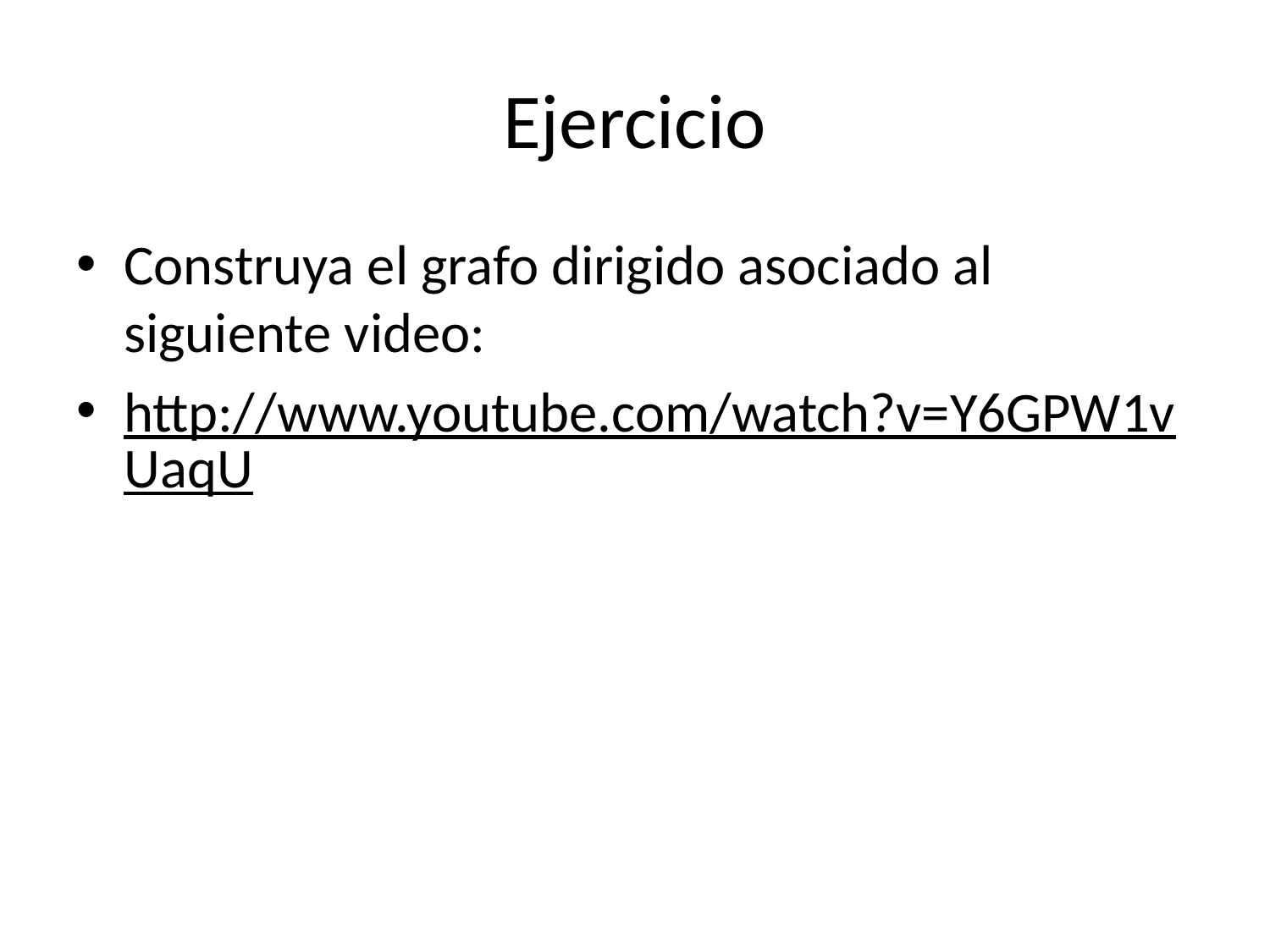

# Ejercicio
Construya el grafo dirigido asociado al siguiente video:
http://www.youtube.com/watch?v=Y6GPW1vUaqU